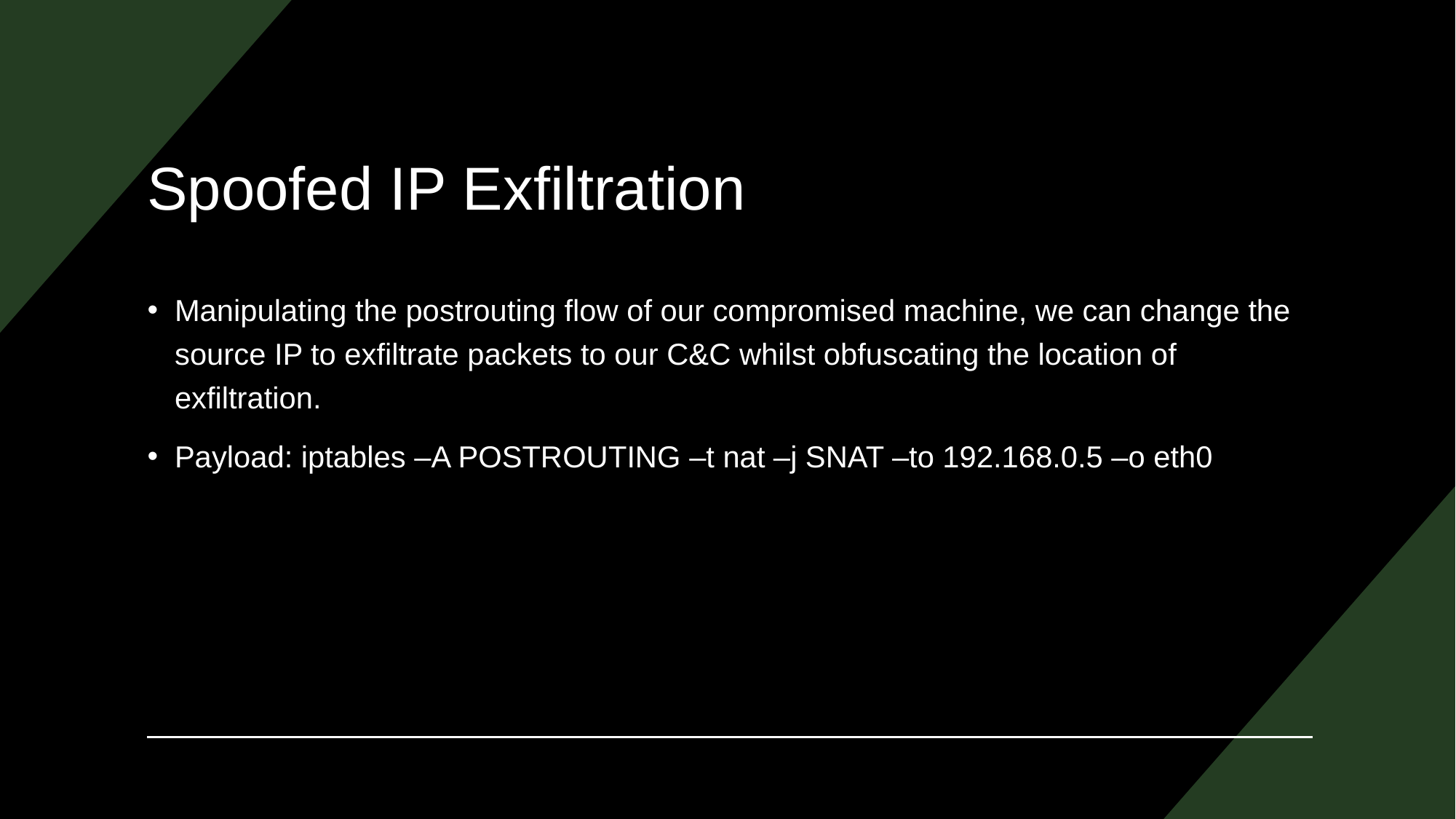

# Spoofed IP Exfiltration
Manipulating the postrouting flow of our compromised machine, we can change the source IP to exfiltrate packets to our C&C whilst obfuscating the location of exfiltration.
Payload: iptables –A POSTROUTING –t nat –j SNAT –to 192.168.0.5 –o eth0